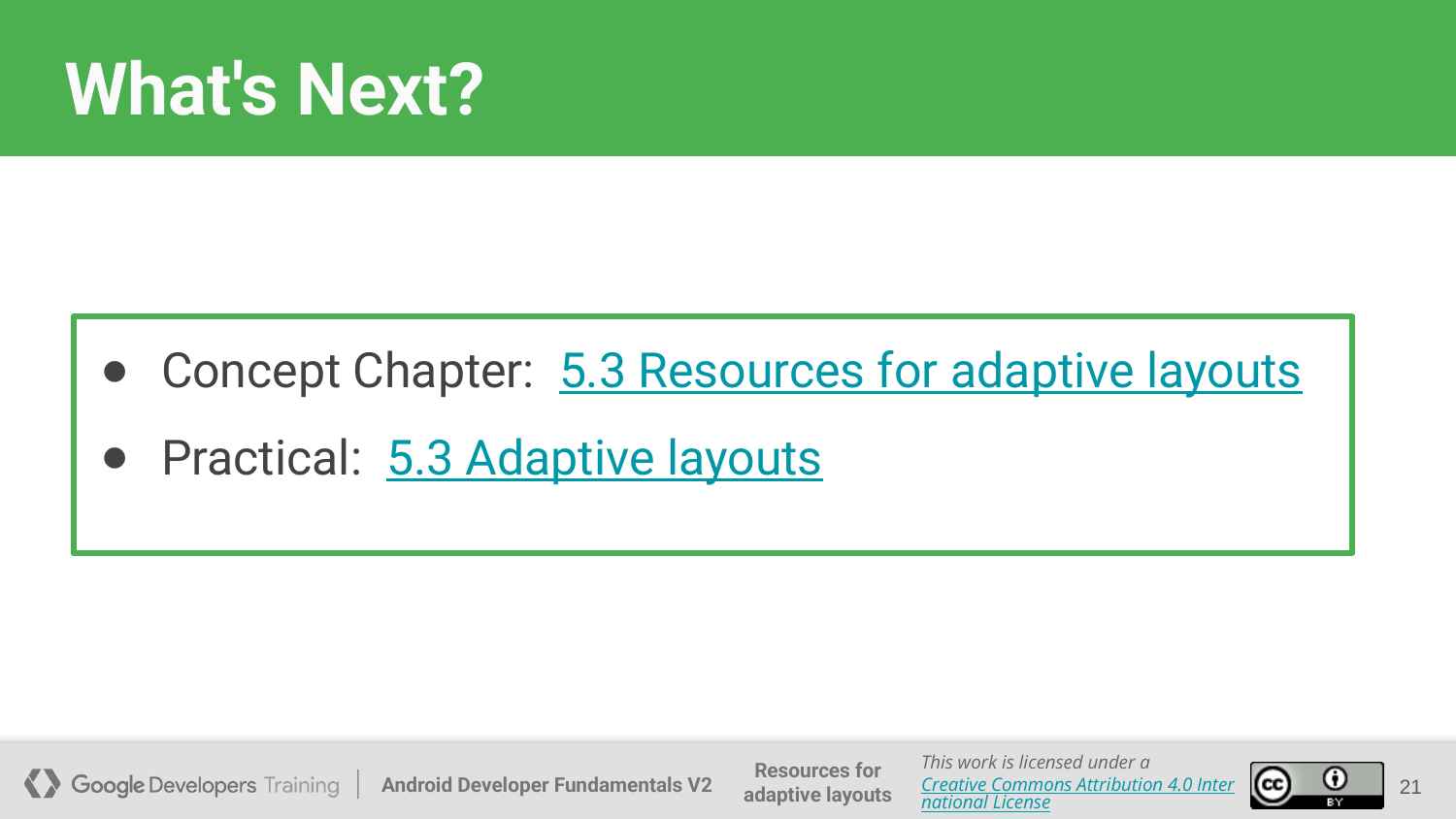

# What's Next?
Concept Chapter:  5.3 Resources for adaptive layouts
Practical:  5.3 Adaptive layouts
21